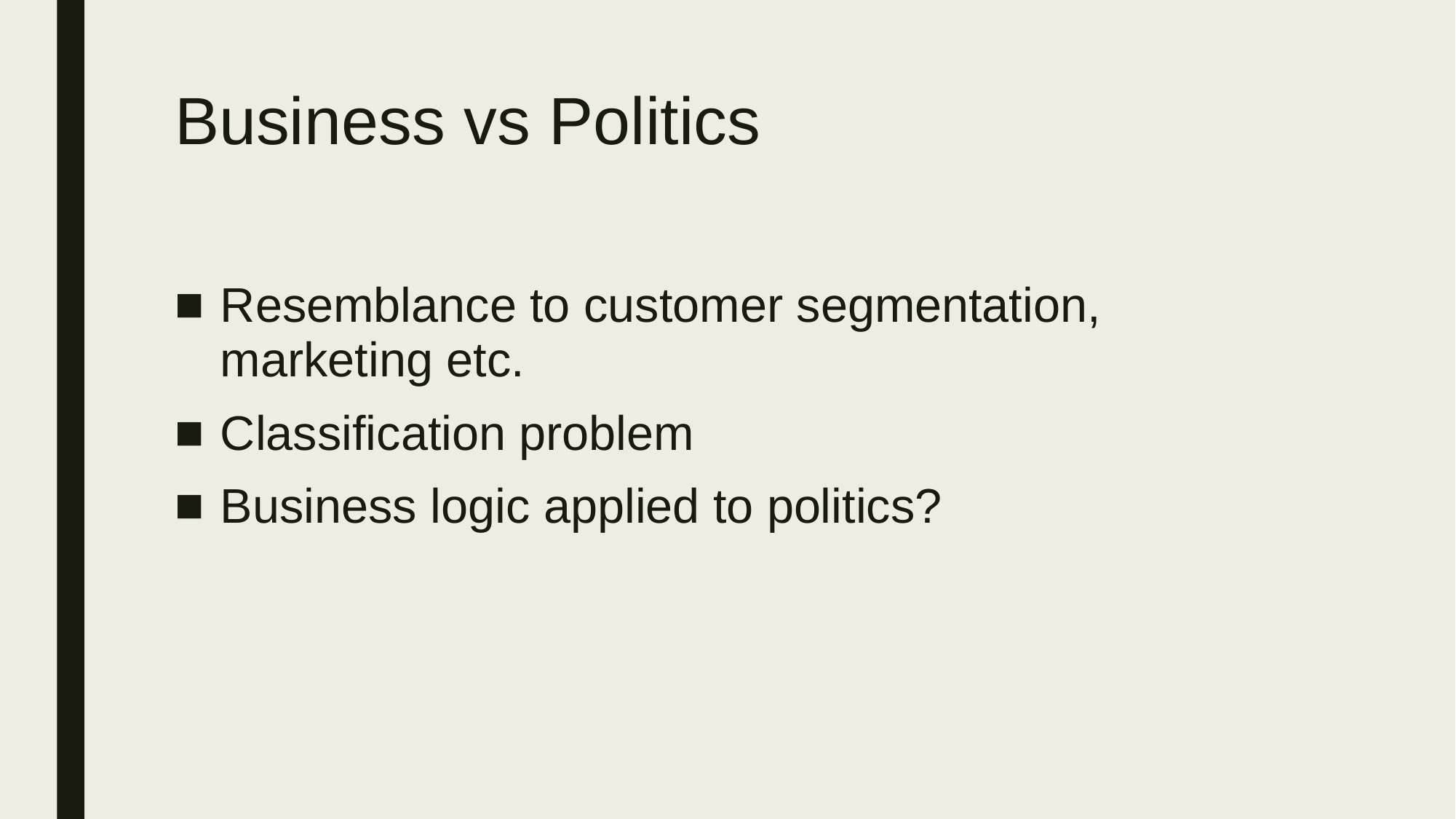

# Business vs Politics
Resemblance to customer segmentation, marketing etc.
Classification problem
Business logic applied to politics?